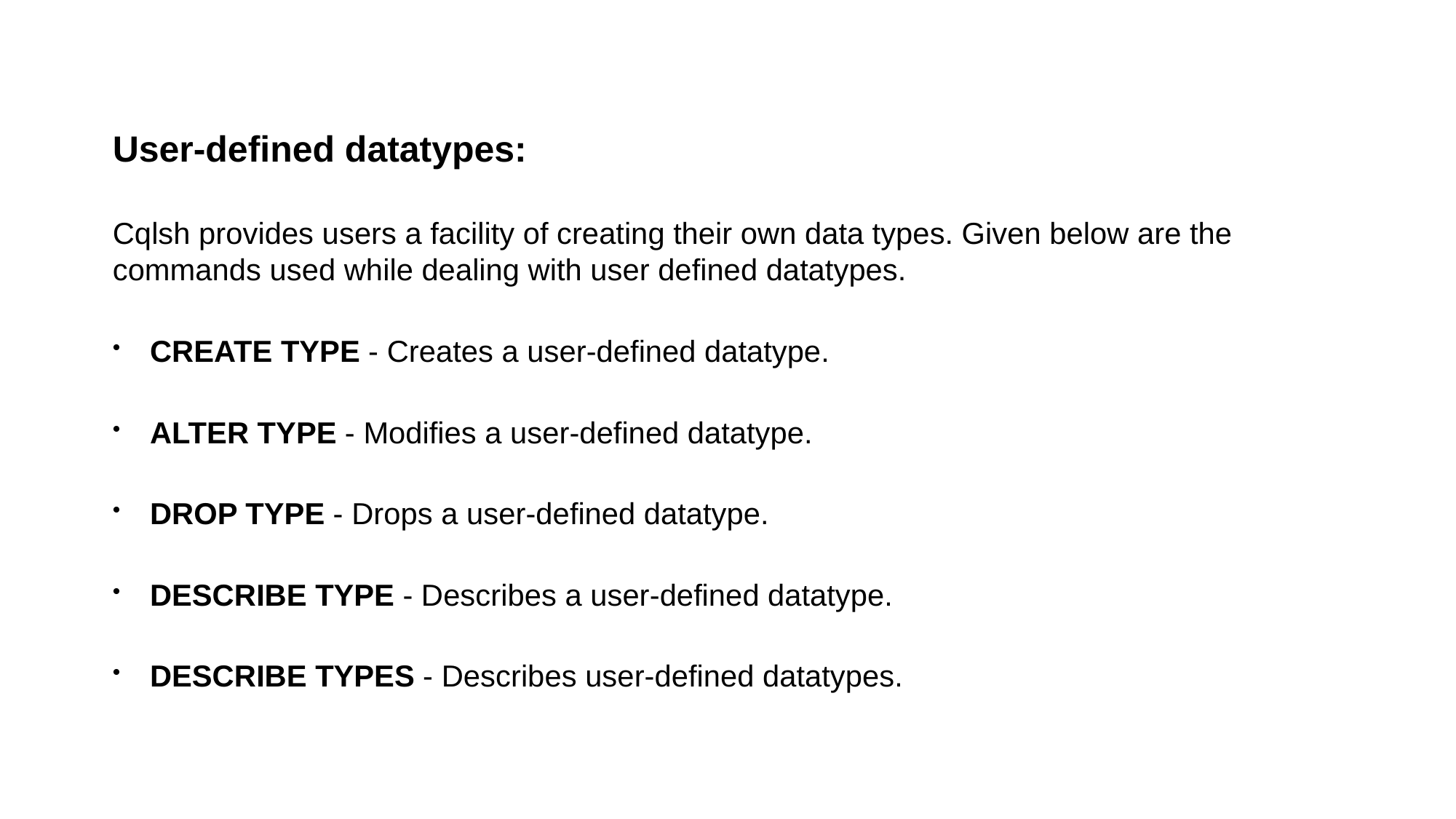

User-defined datatypes:
Cqlsh provides users a facility of creating their own data types. Given below are the commands used while dealing with user defined datatypes.
CREATE TYPE - Creates a user-defined datatype.
ALTER TYPE - Modifies a user-defined datatype.
DROP TYPE - Drops a user-defined datatype.
DESCRIBE TYPE - Describes a user-defined datatype.
DESCRIBE TYPES - Describes user-defined datatypes.